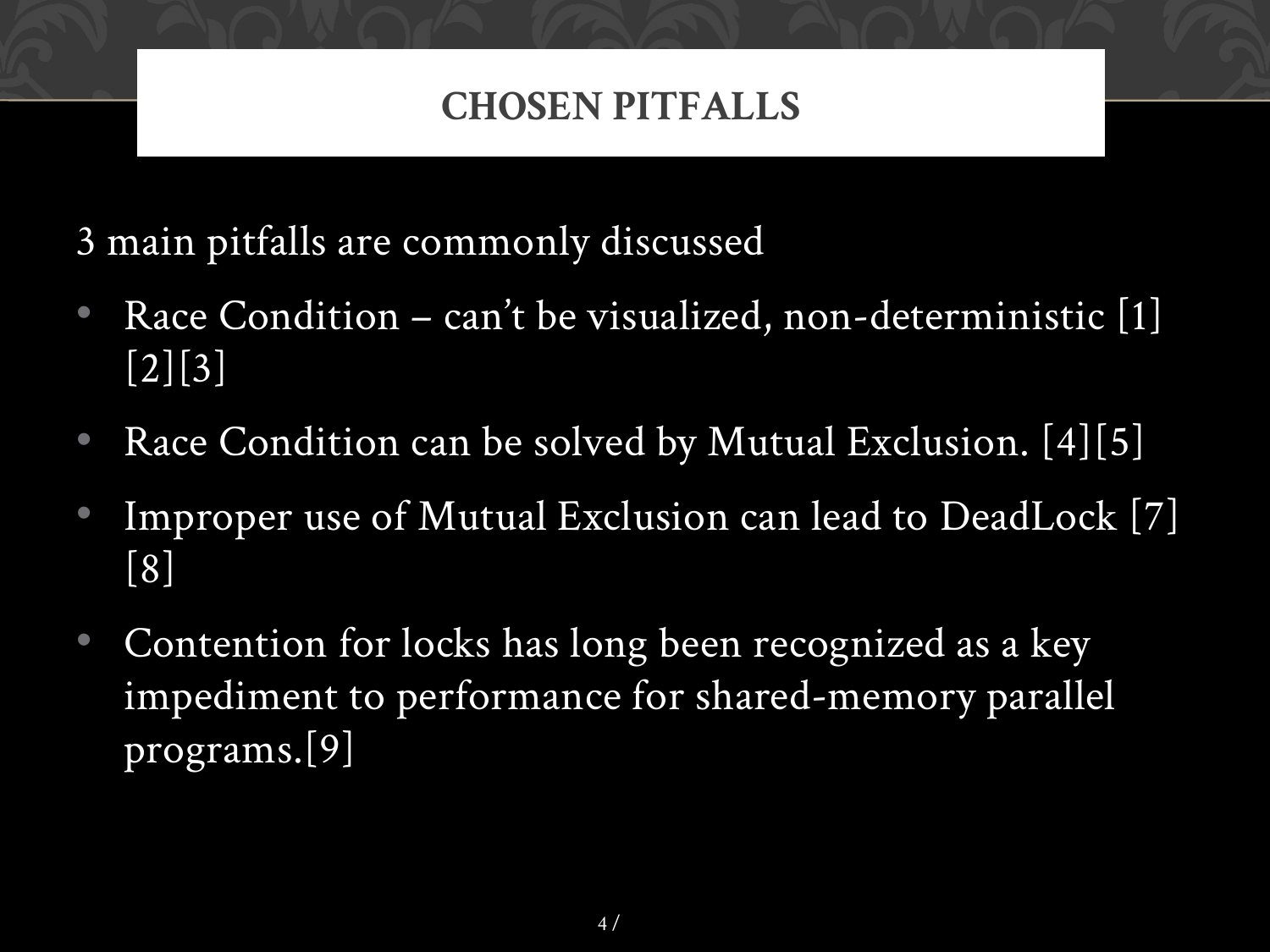

# Chosen pitfalls
3 main pitfalls are commonly discussed
Race Condition – can’t be visualized, non-deterministic [1][2][3]
Race Condition can be solved by Mutual Exclusion. [4][5]
Improper use of Mutual Exclusion can lead to DeadLock [7][8]
Contention for locks has long been recognized as a key impediment to performance for shared-memory parallel programs.[9]